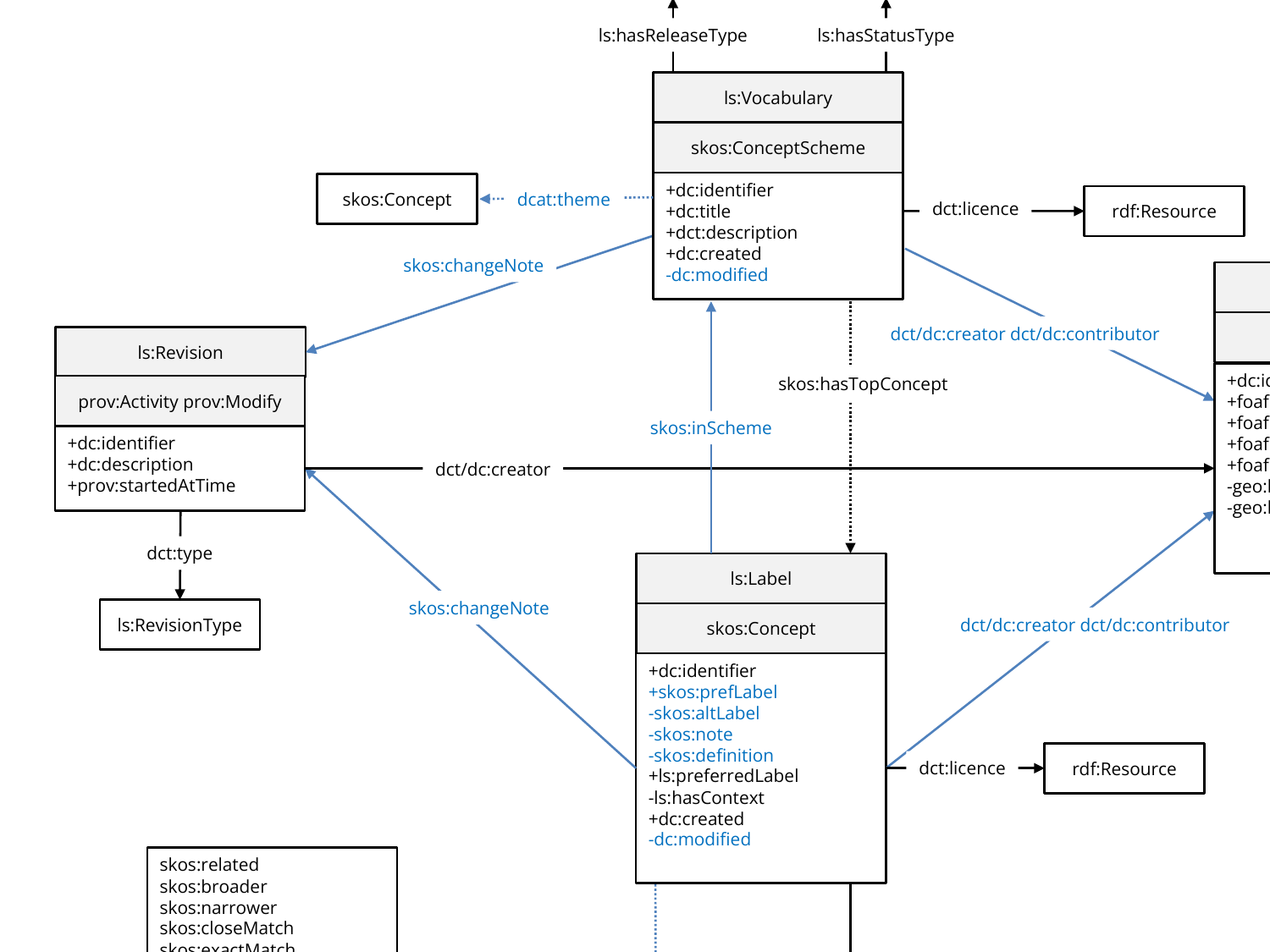

ls:ReleaseType
ls:StatusType
ls:hasReleaseType
ls:hasStatusType
ls:Vocabulary
skos:ConceptScheme
+dc:identifier
+dc:title
+dct:description
+dc:created
-dc:modified
skos:Concept
dcat:theme
rdf:Resource
dct:licence
skos:changeNote
ls:Agent
foaf:Agent
dct/dc:creator dct/dc:contributor
ls:Revision
+dc:identifier
+foaf:accountName
+foaf:mbox
+foaf:firstName
+foaf:lastName
-geo:lat
-geo:lon
skos:hasTopConcept
prov:Activity prov:Modify
skos:inScheme
+dc:identifier
+dc:description
+prov:startedAtTime
dct/dc:creator
dct:type
ls:Label
skos:changeNote
foaf:homepage
foaf:img
foaf:homepage
ls:RevisionType
skos:Concept
dct/dc:creator dct/dc:contributor
+dc:identifier
+skos:prefLabel
-skos:altLabel
-skos:note
-skos:definition
+ls:preferredLabel
-ls:hasContext
+dc:created
-dc:modified
rdf:Resource
dct:licence
rdf:Resource
skos:related
skos:broader
skos:narrower
skos:closeMatch
skos:exactMatch
skos:relatedMatch
skos:narrowMatch
skos:broadMatch
rdfs:seeAlso
rdfs:isDefinedBy
owl:sameAs
ls:hasStatusType
relations
ls:StatusType
rdf:Resource
CC BY-SA
Florian Thiery M.Sc. 07/2016